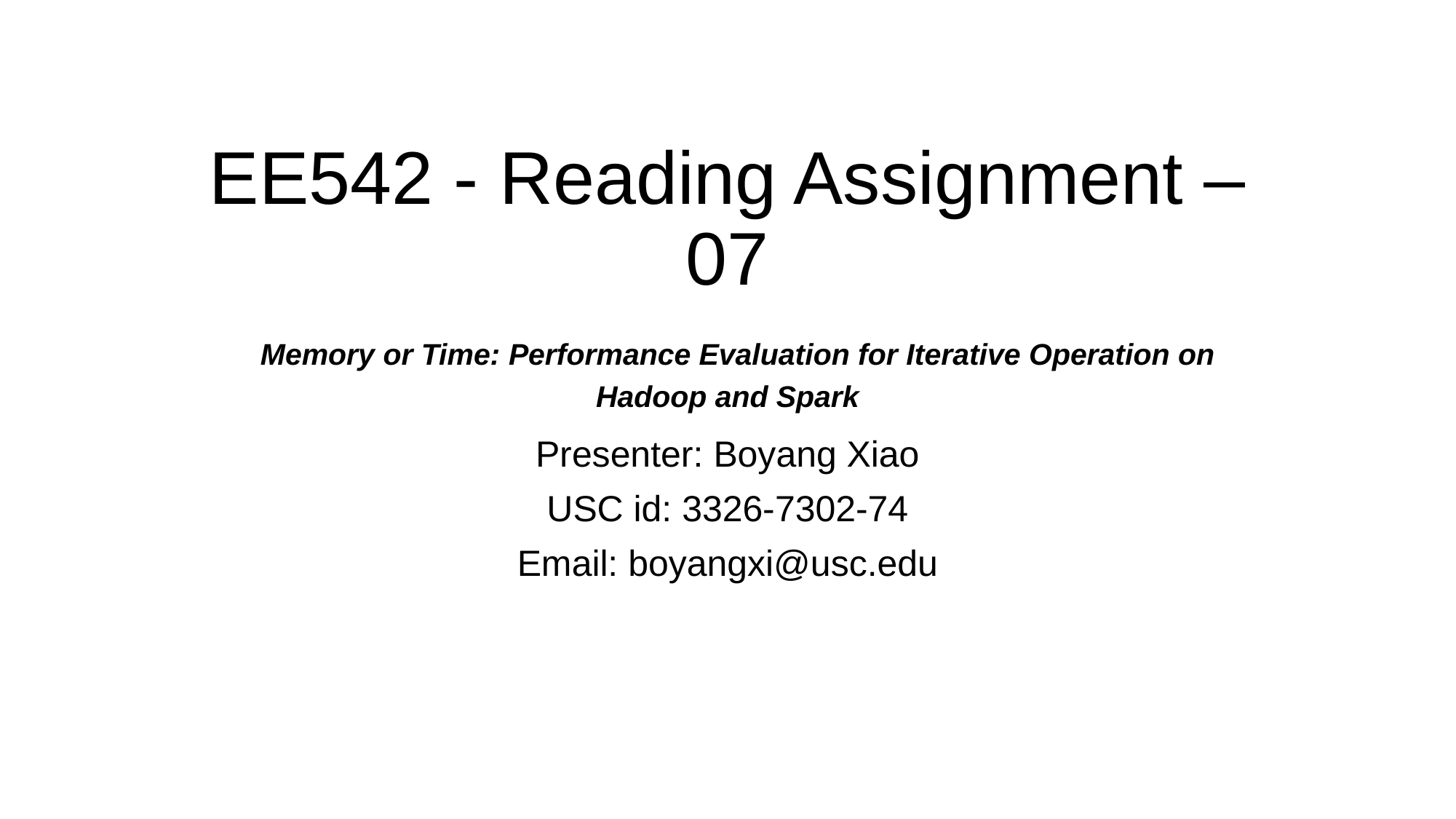

# EE542 - Reading Assignment – 07 Memory or Time: Performance Evaluation for Iterative Operation on Hadoop and Spark
Presenter: Boyang Xiao
USC id: 3326-7302-74
Email: boyangxi@usc.edu